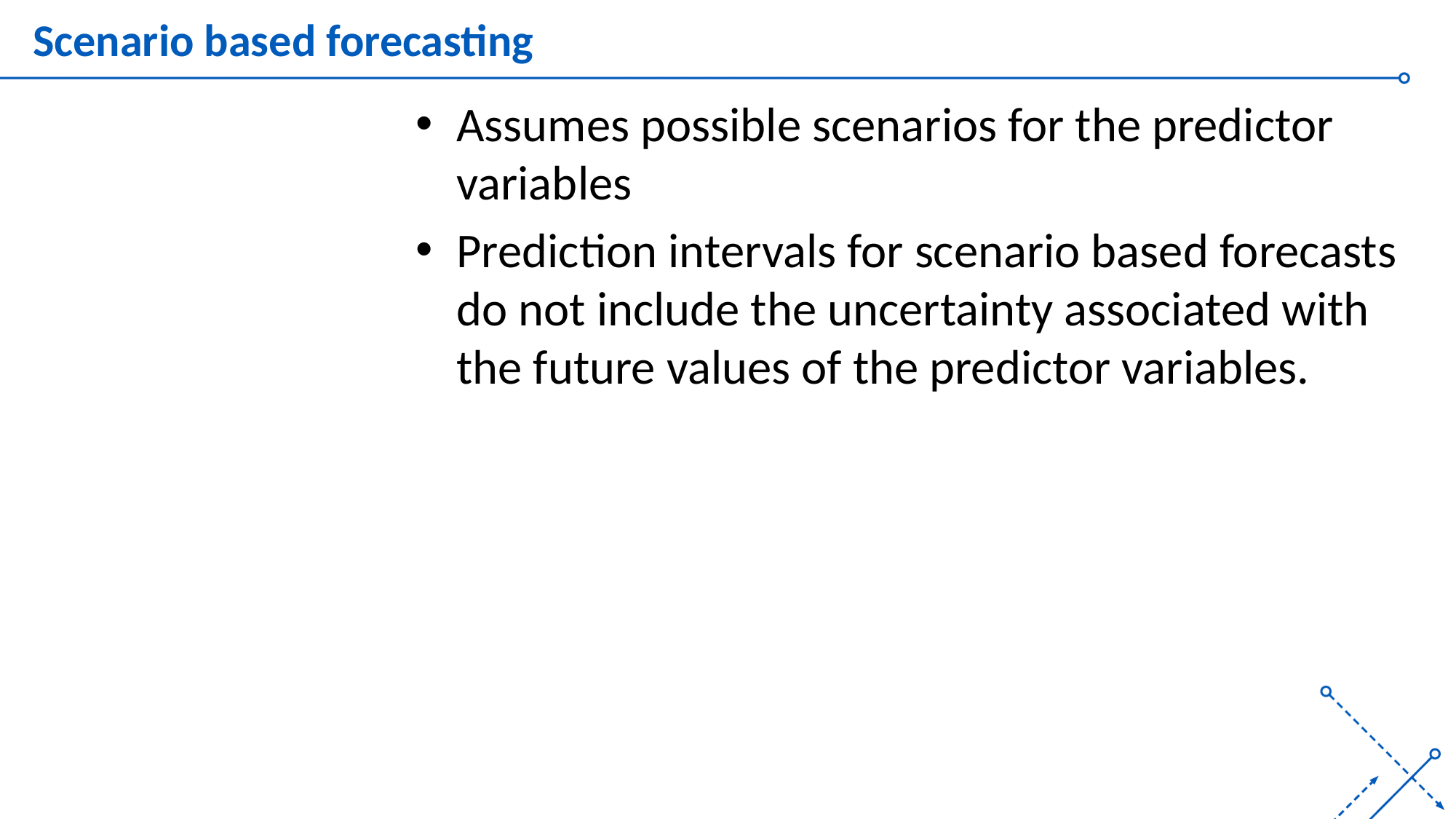

# Scenario based forecasting
Assumes possible scenarios for the predictor variables
Prediction intervals for scenario based forecasts do not include the uncertainty associated with the future values of the predictor variables.